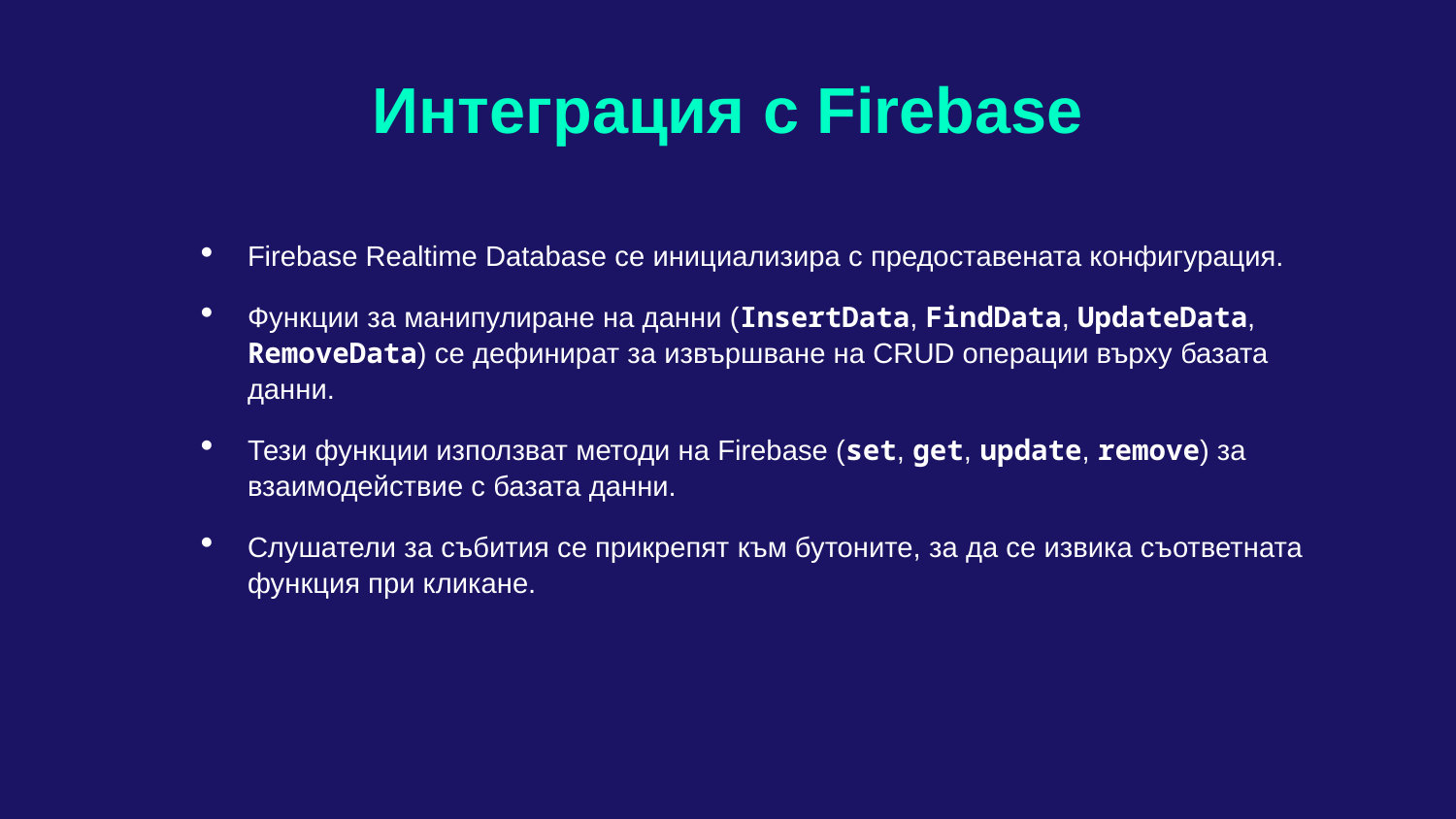

# Интеграция с Firebase

Firebase Realtime Database се инициализира с предоставената конфигурация.
Функции за манипулиране на данни (InsertData, FindData, UpdateData, RemoveData) се дефинират за извършване на CRUD операции върху базата данни.
Тези функции използват методи на Firebase (set, get, update, remove) за взаимодействие с базата данни.
Слушатели за събития се прикрепят към бутоните, за да се извика съответната функция при кликане.